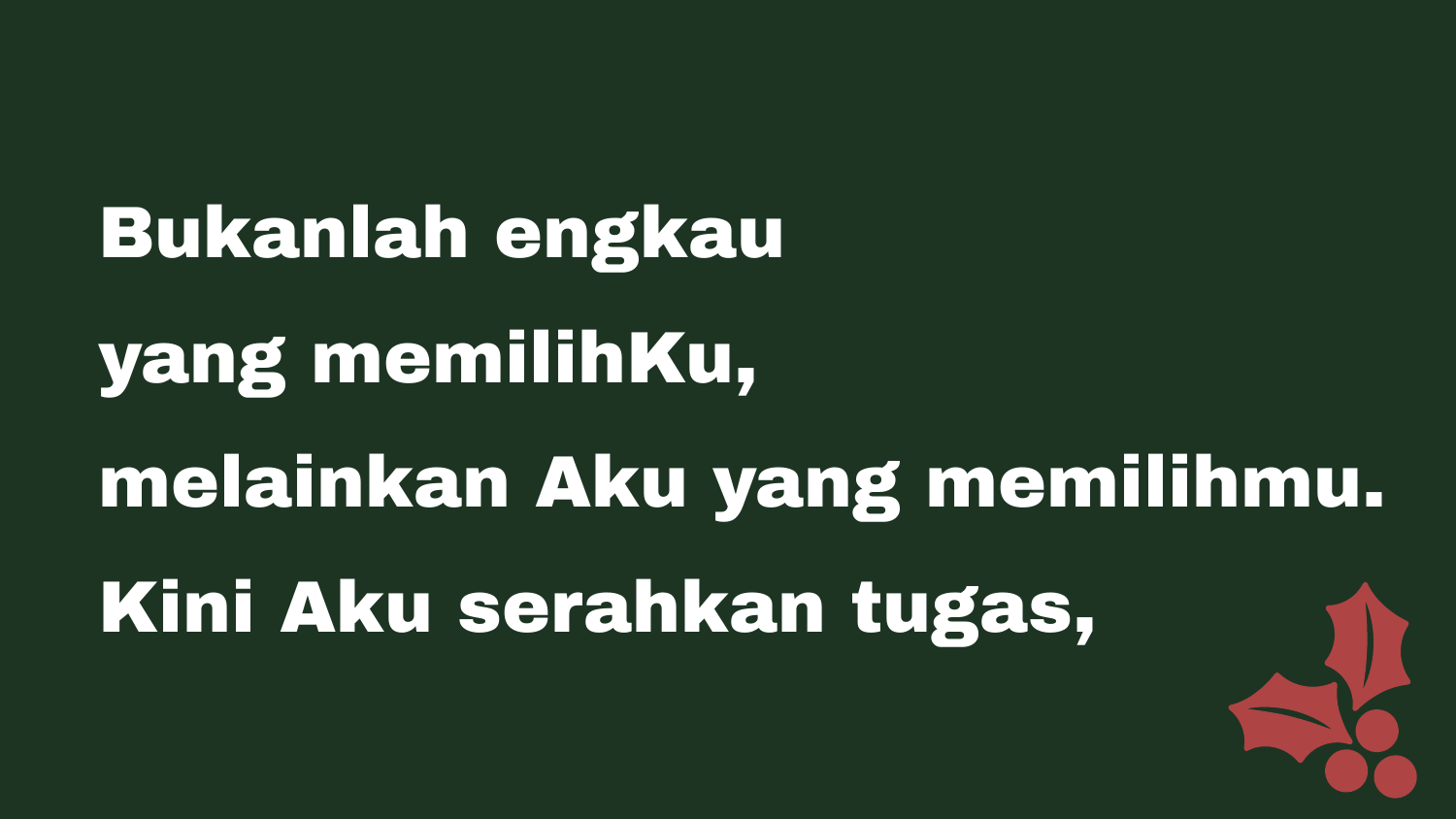

Bukanlah engkau
yang memilihKu,
melainkan Aku yang memilihmu.
Kini Aku serahkan tugas,